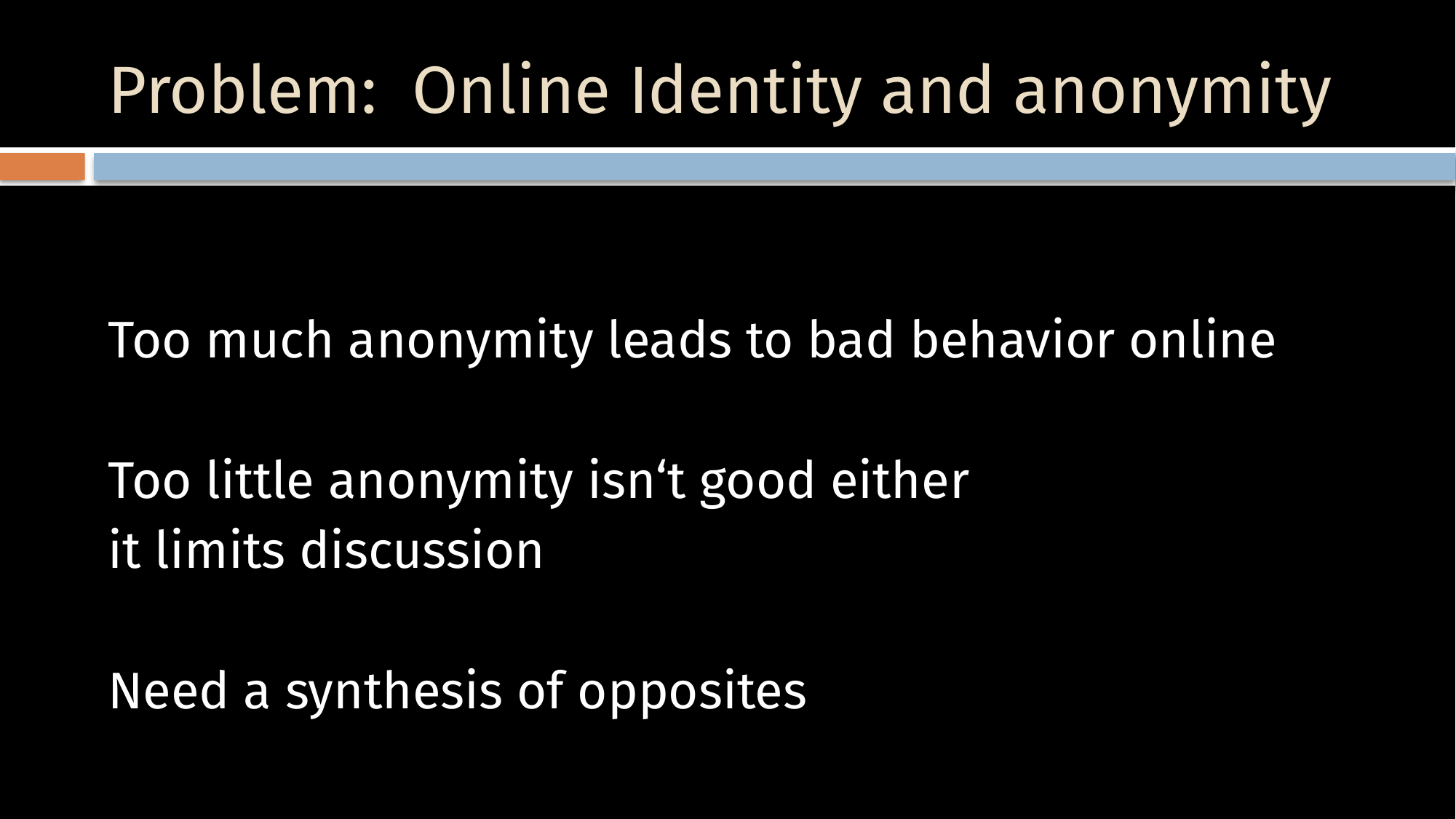

# Problem:  Online Identity and anonymity

Too much anonymity leads to bad behavior online

Too little anonymity isn‘t good either
it limits discussion

Need a synthesis of opposites